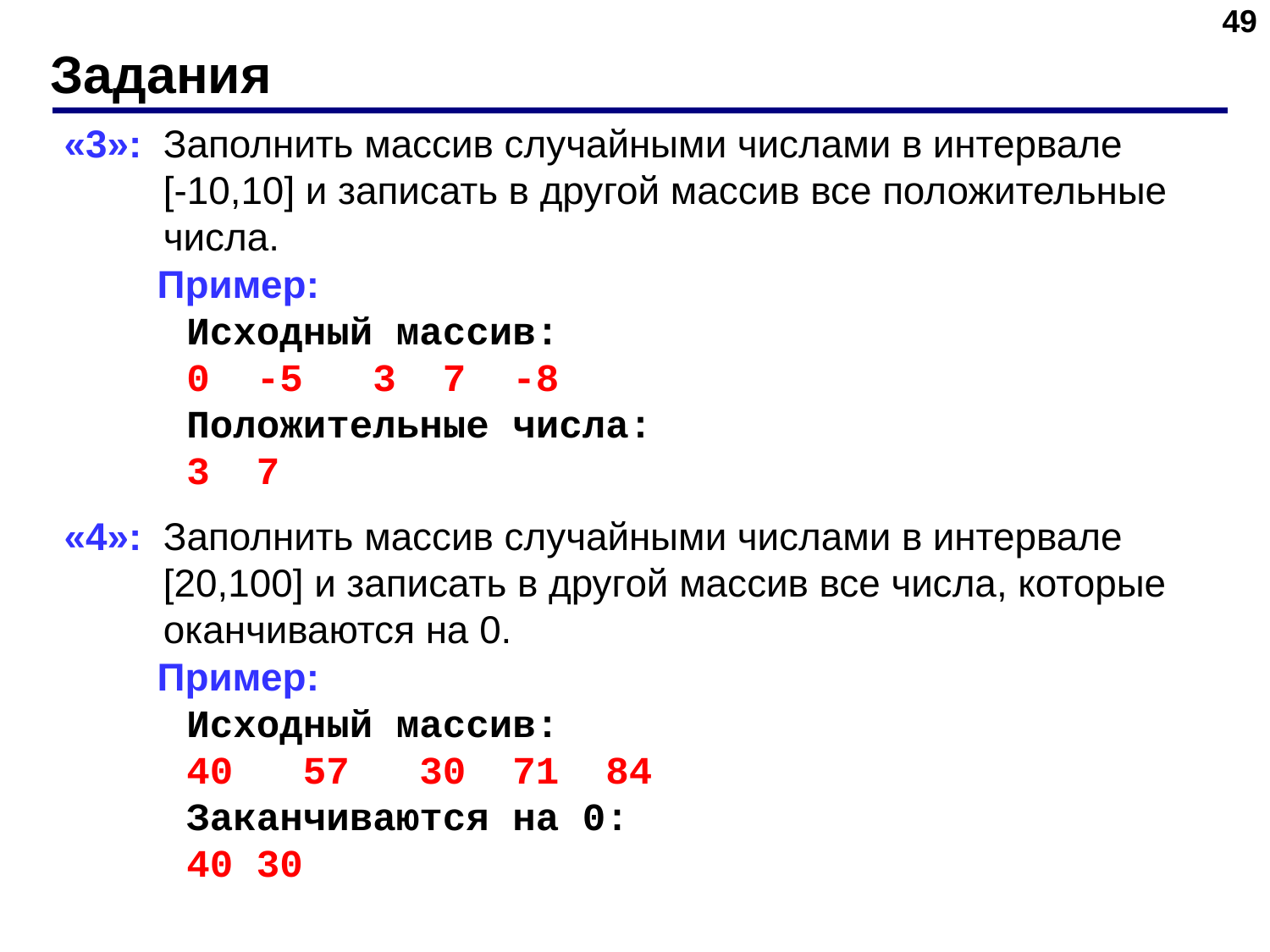

49
# Задания
«3»:  Заполнить массив случайными числами в интервале
[-10,10] и записать в другой массив все положительные числа.
    Пример:
	 Исходный массив:
	 0  -5   3  7  -8
	 Положительные числа:
	 3  7
«4»:  Заполнить массив случайными числами в интервале [20,100] и записать в другой массив все числа, которые оканчиваются на 0.
    Пример:
	 Исходный массив:
	 40   57   30  71  84
	 Заканчиваются на 0:
	 40 30